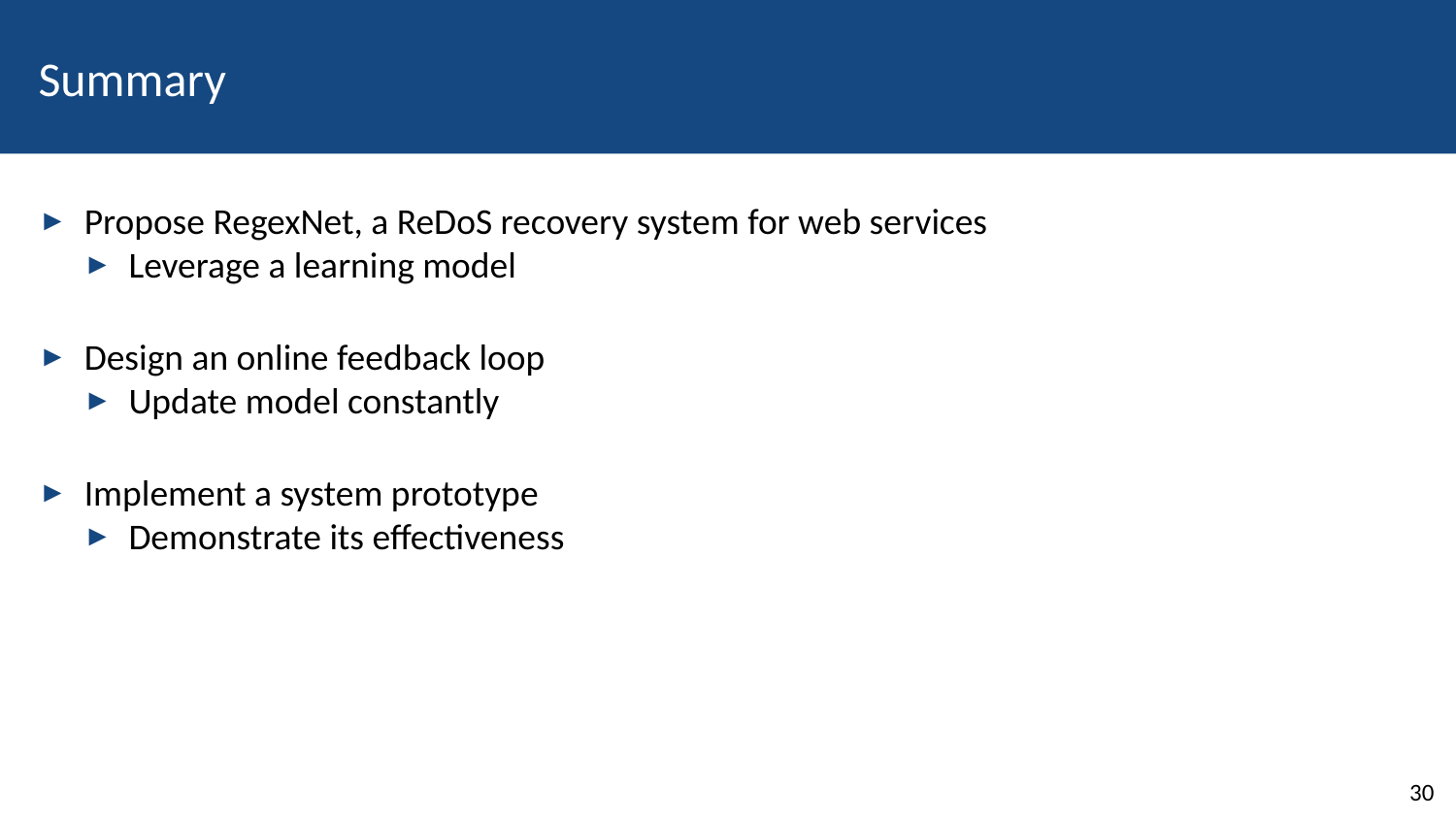

# Summary
Propose RegexNet, a ReDoS recovery system for web services
Leverage a learning model
Design an online feedback loop
Update model constantly
Implement a system prototype
Demonstrate its effectiveness